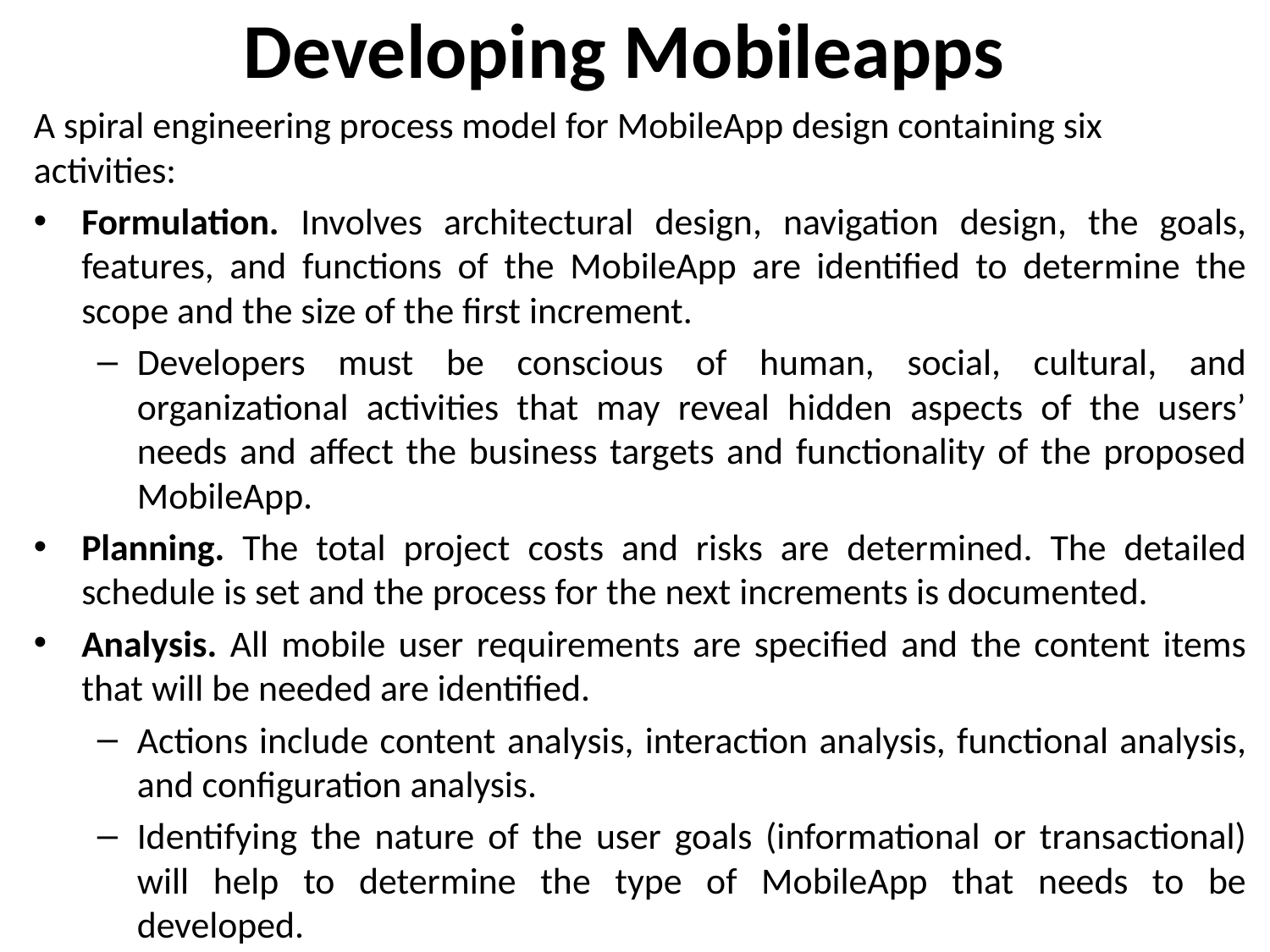

# Developing Mobileapps
A spiral engineering process model for MobileApp design containing six activities:
Formulation. Involves architectural design, navigation design, the goals, features, and functions of the MobileApp are identified to determine the scope and the size of the first increment.
Developers must be conscious of human, social, cultural, and organizational activities that may reveal hidden aspects of the users’ needs and affect the business targets and functionality of the proposed MobileApp.
Planning. The total project costs and risks are determined. The detailed schedule is set and the process for the next increments is documented.
Analysis. All mobile user requirements are specified and the content items that will be needed are identified.
Actions include content analysis, interaction analysis, functional analysis, and configuration analysis.
Identifying the nature of the user goals (informational or transactional) will help to determine the type of MobileApp that needs to be developed.